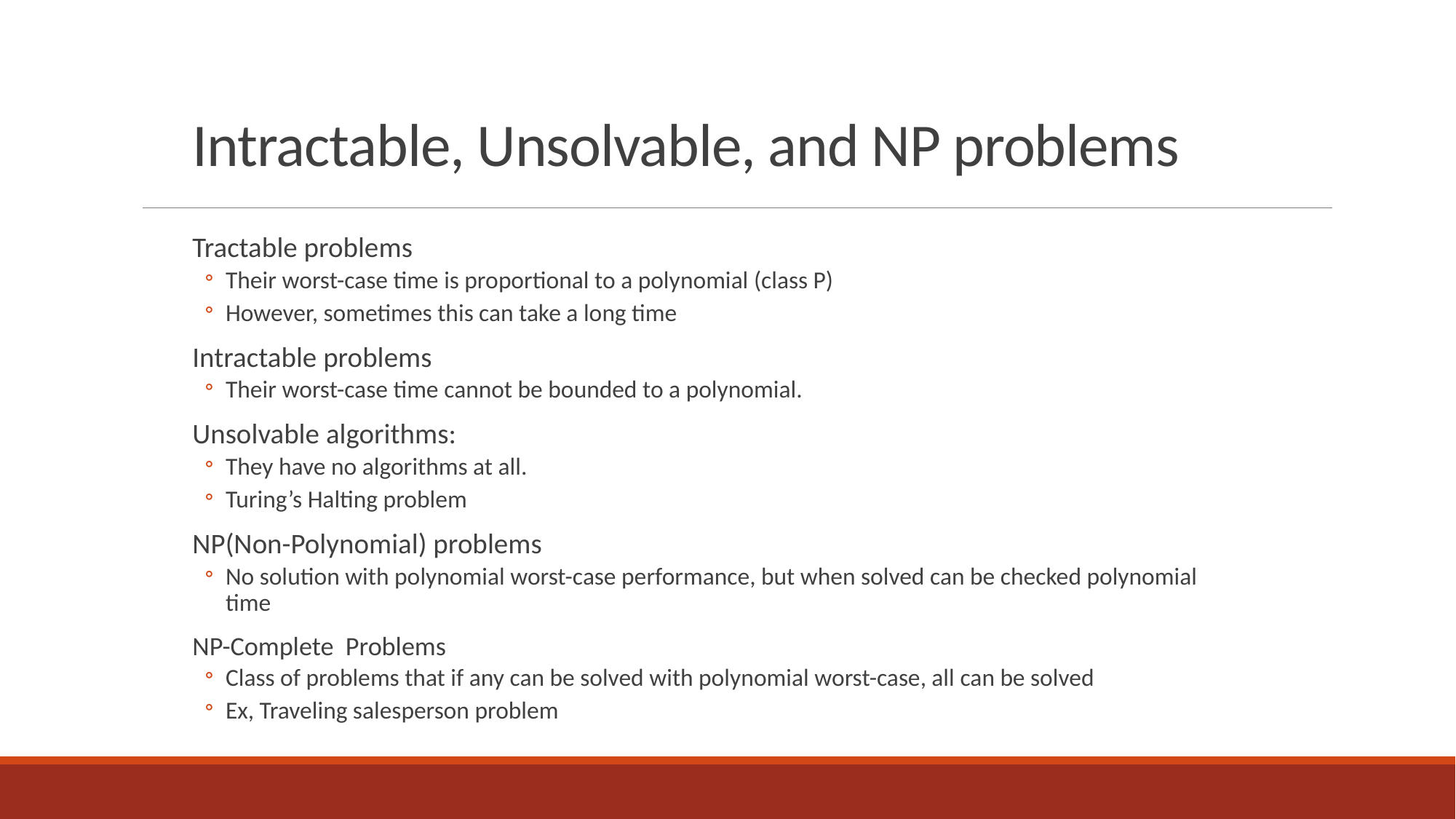

# Intractable, Unsolvable, and NP problems
Tractable problems
Their worst-case time is proportional to a polynomial (class P)
However, sometimes this can take a long time
Intractable problems
Their worst-case time cannot be bounded to a polynomial.
Unsolvable algorithms:
They have no algorithms at all.
Turing’s Halting problem
NP(Non-Polynomial) problems
No solution with polynomial worst-case performance, but when solved can be checked polynomial time
NP-Complete  Problems
Class of problems that if any can be solved with polynomial worst-case, all can be solved
Ex, Traveling salesperson problem